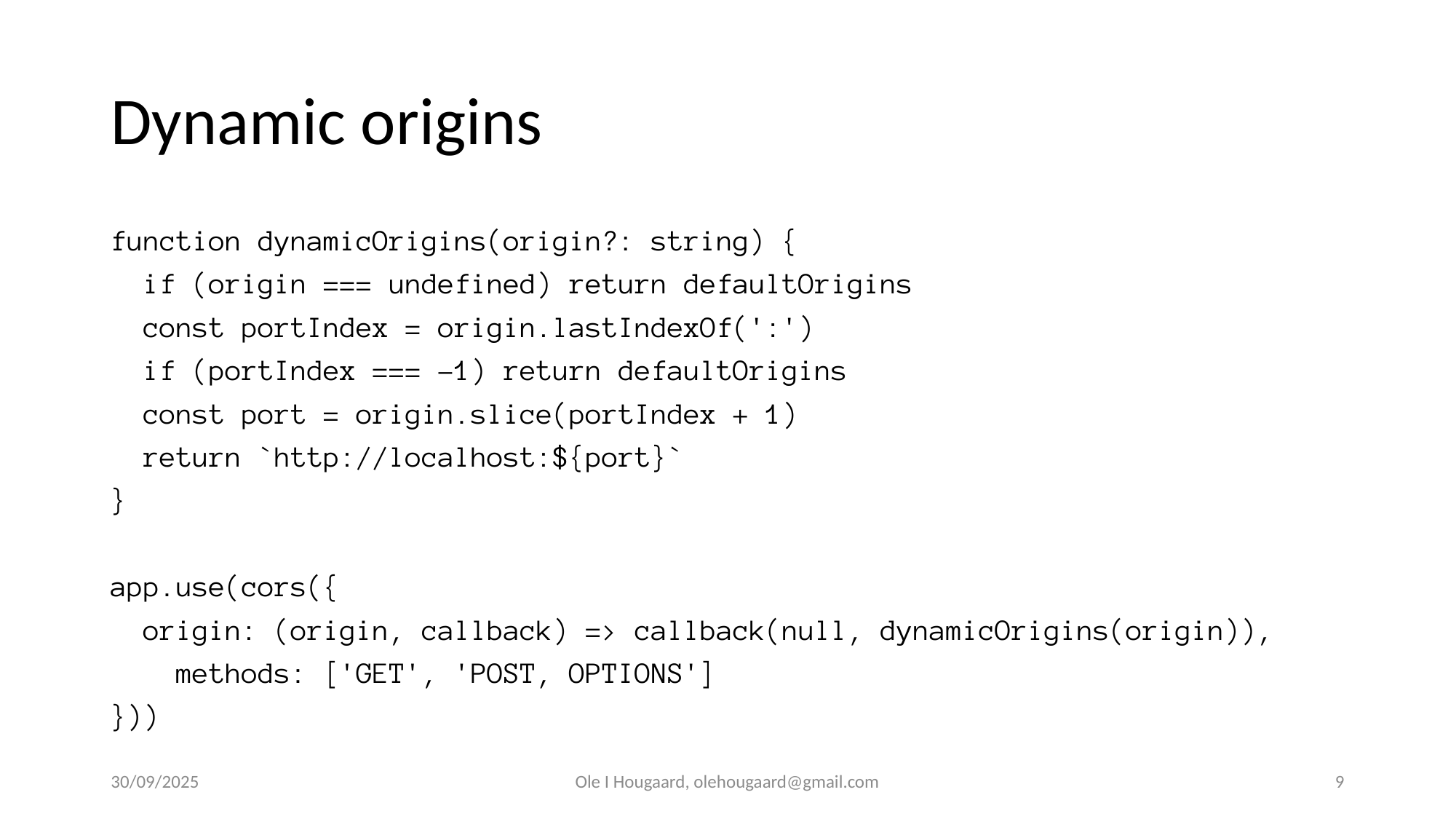

# Dynamic origins
function dynamicOrigins(origin?: string) {
  if (origin === undefined) return defaultOrigins
  const portIndex = origin.lastIndexOf(':')
  if (portIndex === -1) return defaultOrigins
  const port = origin.slice(portIndex + 1)
  return `http://localhost:${port}`
}

app.use(cors({
  origin: (origin, callback) => callback(null, dynamicOrigins(origin)),
    methods: ['GET', 'POST, OPTIONS']
}))
30/09/2025
Ole I Hougaard, olehougaard@gmail.com
9